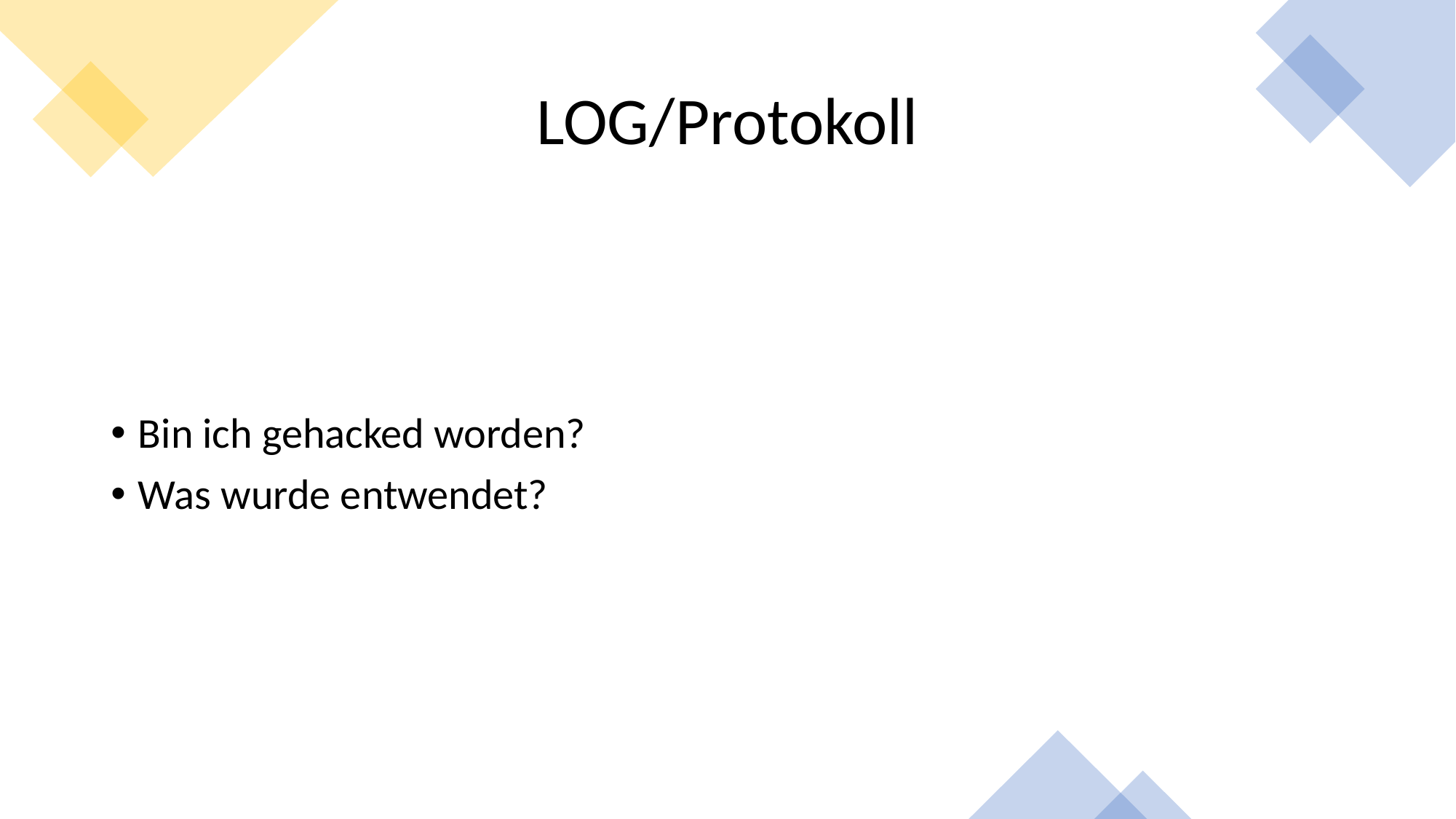

# LOG/Protokoll

Bin ich gehacked worden?
Was wurde entwendet?